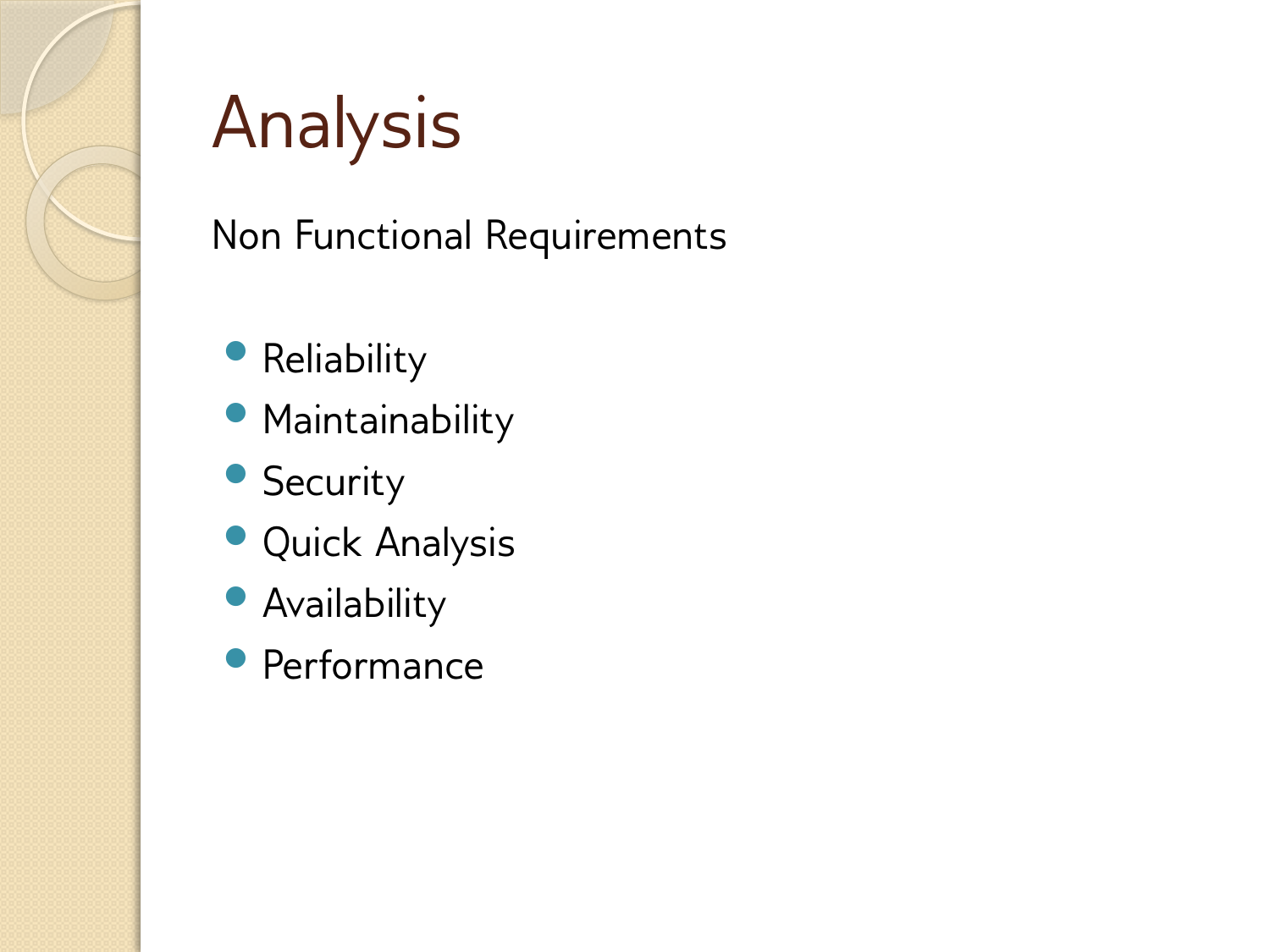

# Analysis
Non Functional Requirements

Reliability
Maintainability
Security
Quick Analysis
Availability
Performance